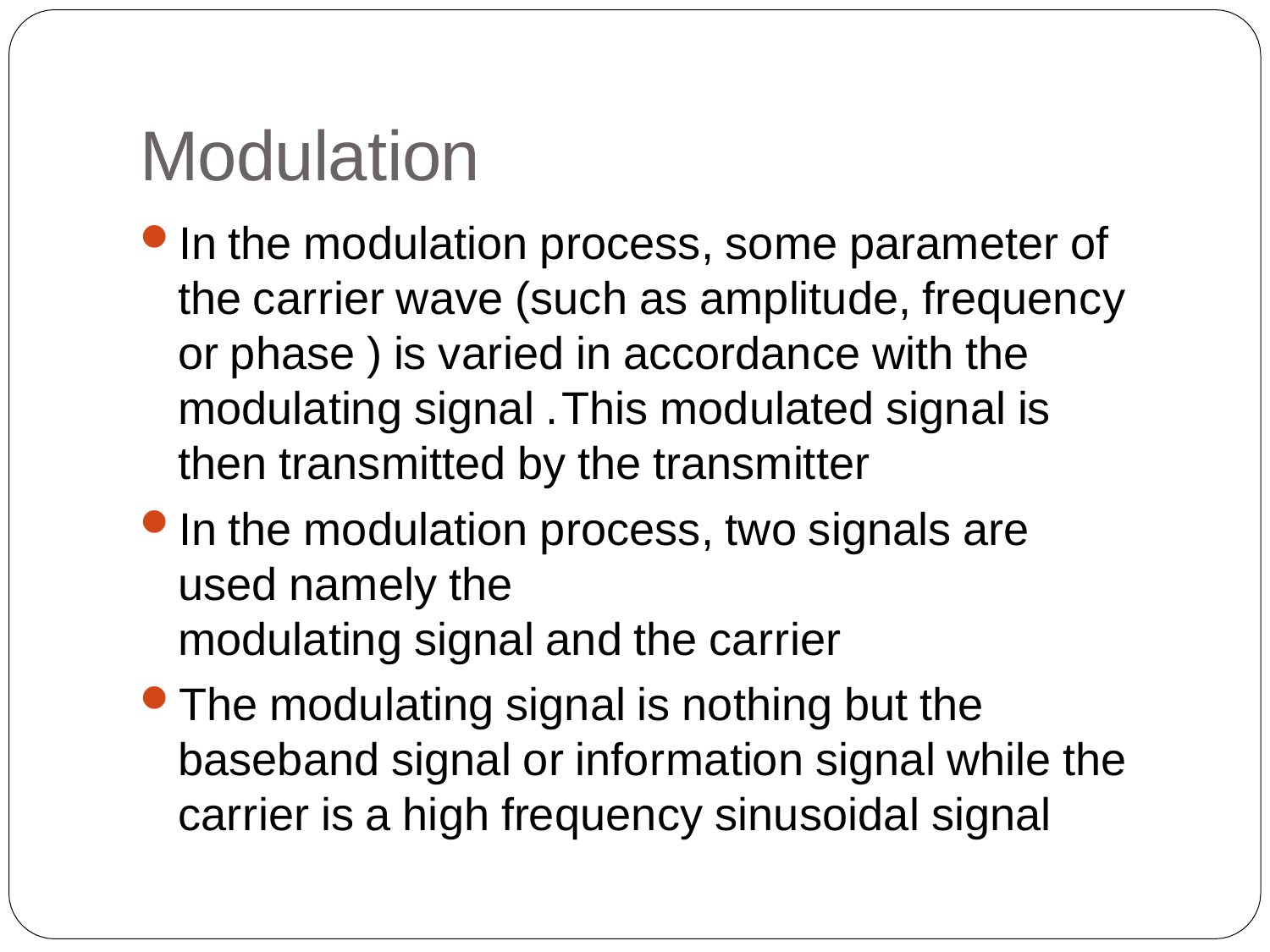

# Modulation
In the modulation process, some parameter of the carrier wave (such as amplitude, frequency or phase ) is varied in accordance with the modulating signal .This modulated signal is then transmitted by the transmitter
In the modulation process, two signals are used namely the
modulating signal and the carrier
The modulating signal is nothing but the baseband signal or information signal while the carrier is a high frequency sinusoidal signal